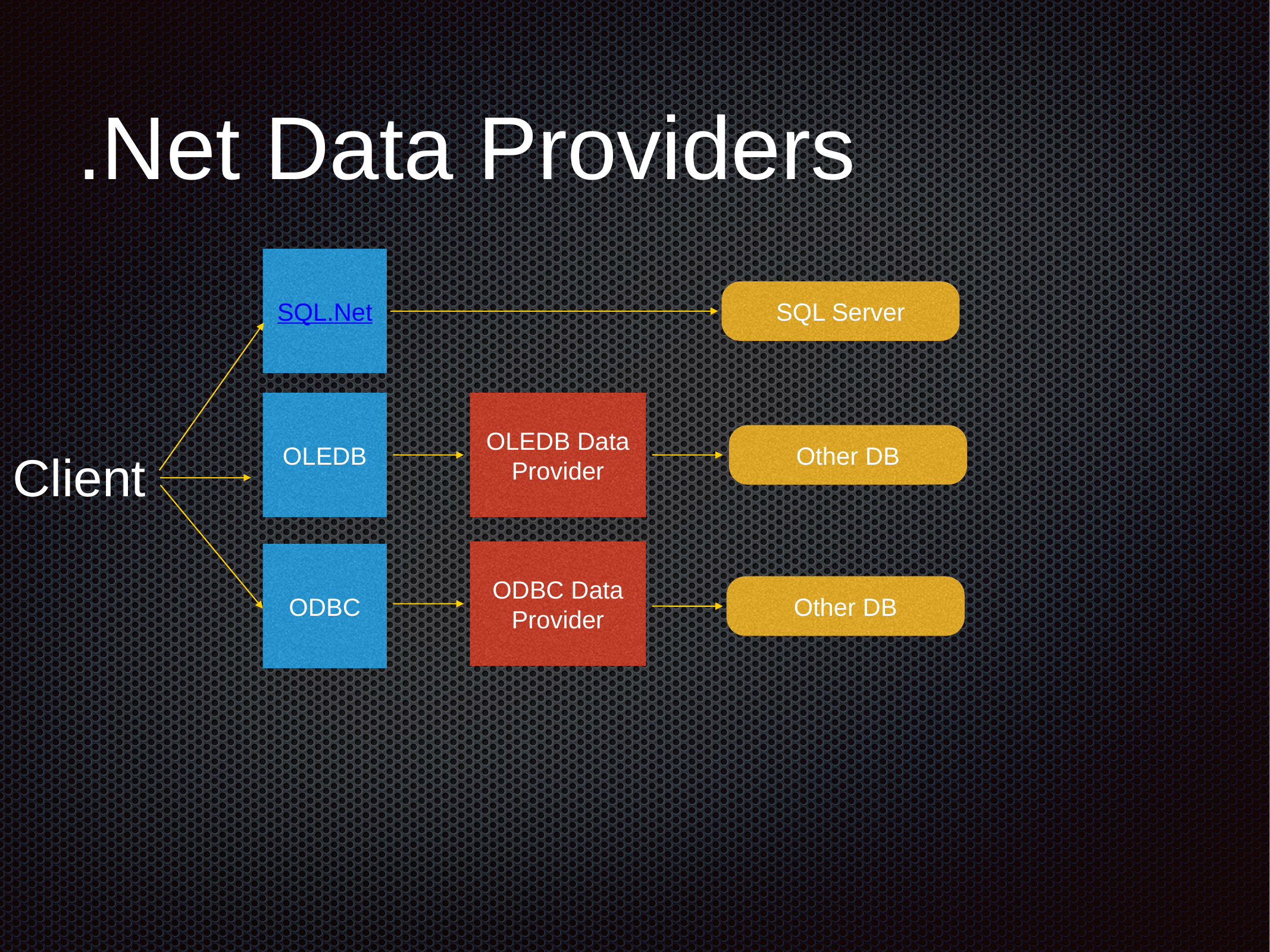

# .Net Data Providers
SQL.Net
SQL Server

OLEDB
OLEDB Data Provider
Other DB
Client

ODBC Data Provider
ODBC
Other DB